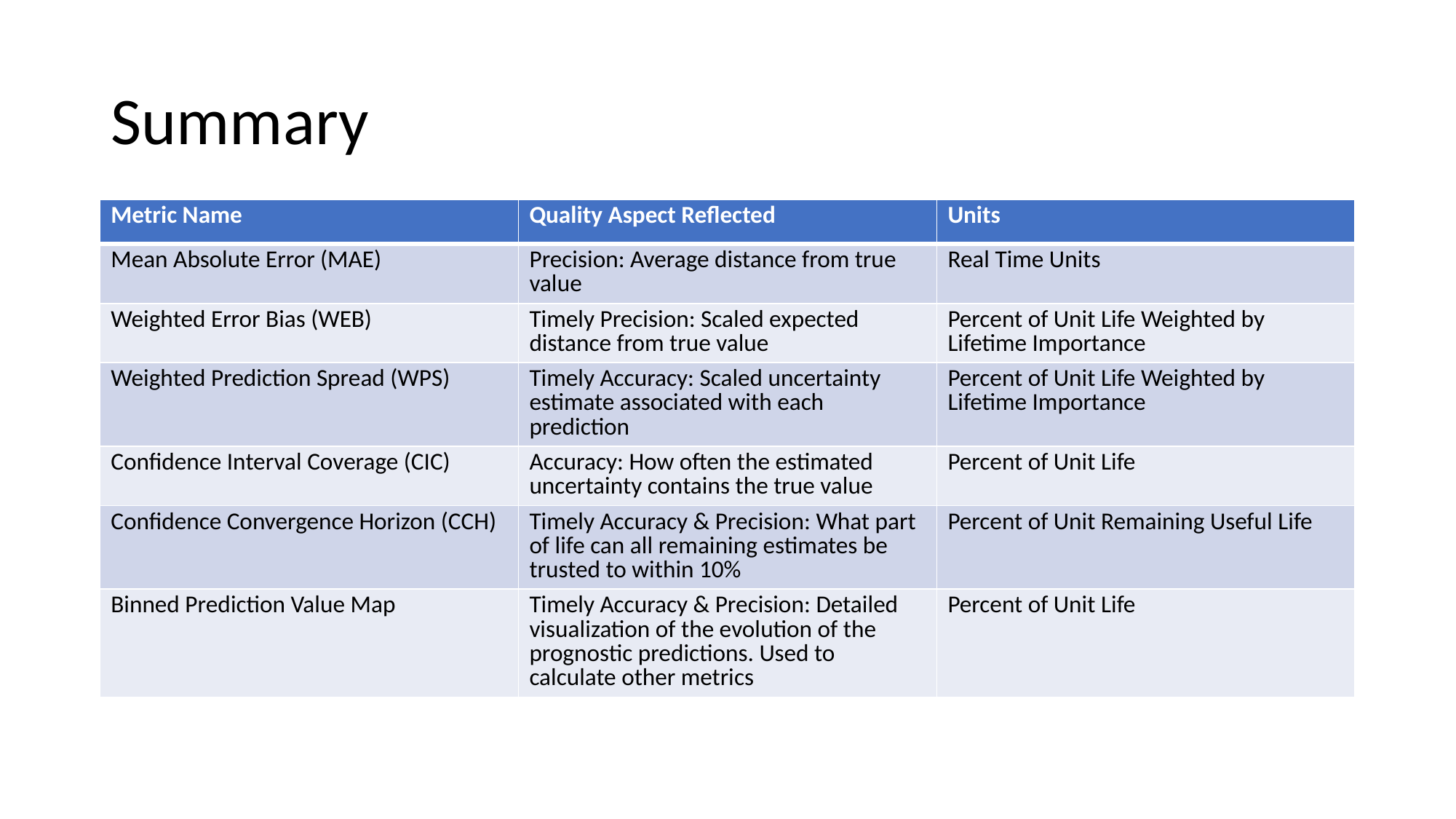

# Summary
| Metric Name | Quality Aspect Reflected | Units |
| --- | --- | --- |
| Mean Absolute Error (MAE) | Precision: Average distance from true value | Real Time Units |
| Weighted Error Bias (WEB) | Timely Precision: Scaled expected distance from true value | Percent of Unit Life Weighted by Lifetime Importance |
| Weighted Prediction Spread (WPS) | Timely Accuracy: Scaled uncertainty estimate associated with each prediction | Percent of Unit Life Weighted by Lifetime Importance |
| Confidence Interval Coverage (CIC) | Accuracy: How often the estimated uncertainty contains the true value | Percent of Unit Life |
| Confidence Convergence Horizon (CCH) | Timely Accuracy & Precision: What part of life can all remaining estimates be trusted to within 10% | Percent of Unit Remaining Useful Life |
| Binned Prediction Value Map | Timely Accuracy & Precision: Detailed visualization of the evolution of the prognostic predictions. Used to calculate other metrics | Percent of Unit Life |